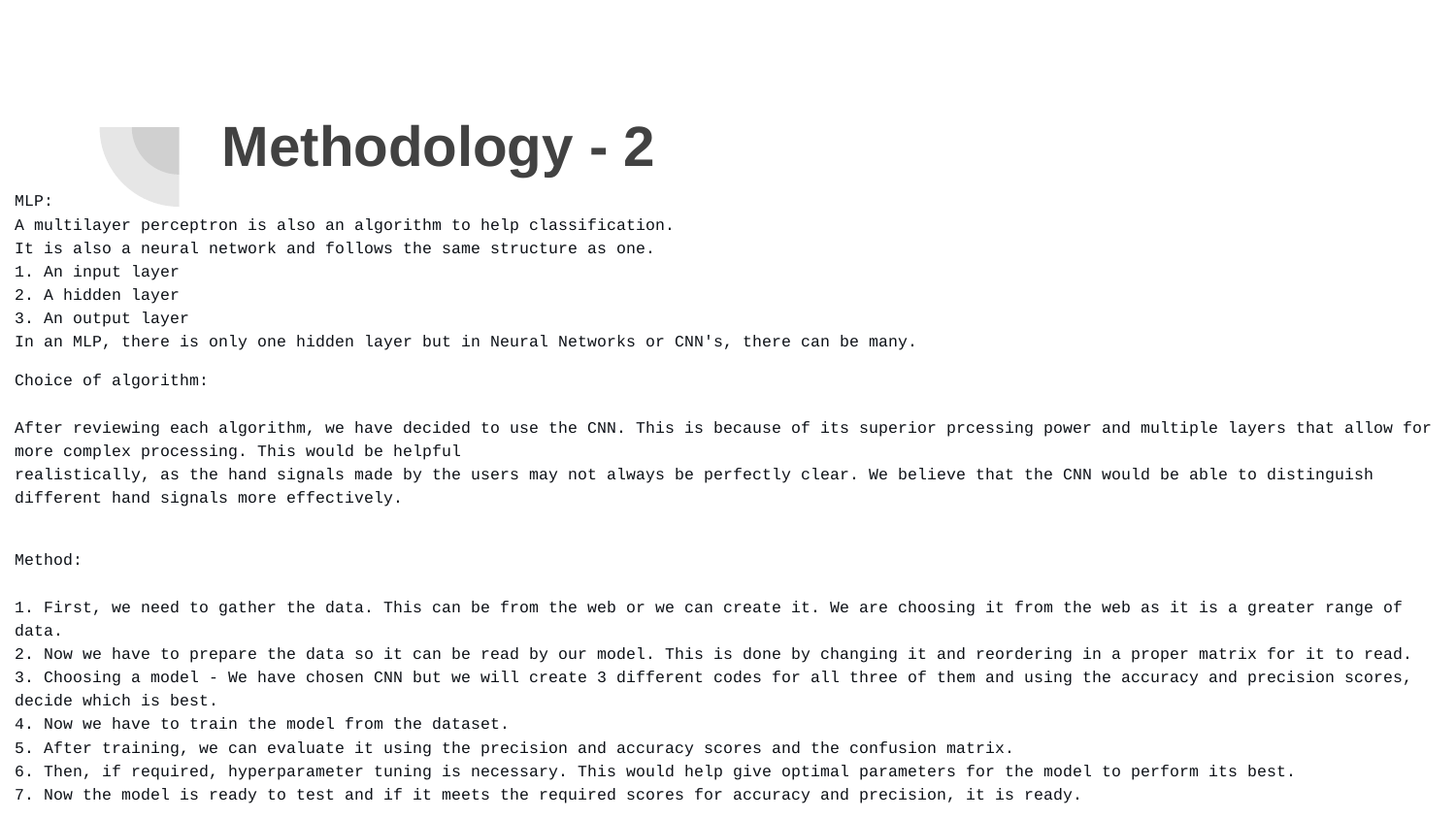

# Methodology - 2
MLP:
A multilayer perceptron is also an algorithm to help classification.
It is also a neural network and follows the same structure as one.
1. An input layer
2. A hidden layer
3. An output layer
In an MLP, there is only one hidden layer but in Neural Networks or CNN's, there can be many.

Choice of algorithm:

After reviewing each algorithm, we have decided to use the CNN. This is because of its superior prcessing power and multiple layers that allow for more complex processing. This would be helpful
realistically, as the hand signals made by the users may not always be perfectly clear. We believe that the CNN would be able to distinguish different hand signals more effectively.

Method:

1. First, we need to gather the data. This can be from the web or we can create it. We are choosing it from the web as it is a greater range of data.
2. Now we have to prepare the data so it can be read by our model. This is done by changing it and reordering in a proper matrix for it to read.
3. Choosing a model - We have chosen CNN but we will create 3 different codes for all three of them and using the accuracy and precision scores, decide which is best.
4. Now we have to train the model from the dataset.
5. After training, we can evaluate it using the precision and accuracy scores and the confusion matrix.
6. Then, if required, hyperparameter tuning is necessary. This would help give optimal parameters for the model to perform its best.
7. Now the model is ready to test and if it meets the required scores for accuracy and precision, it is ready.